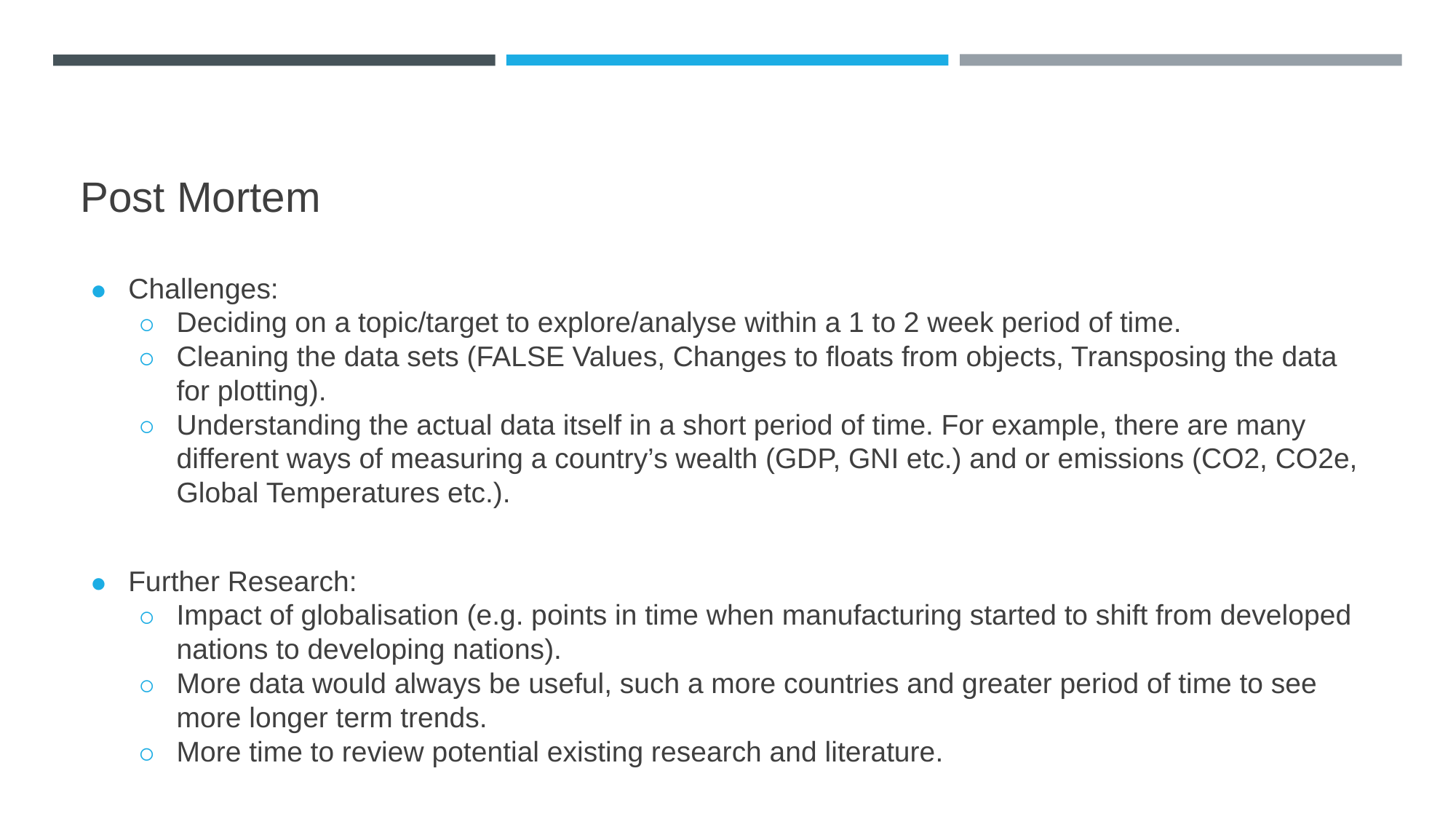

# Post Mortem
Challenges:
Deciding on a topic/target to explore/analyse within a 1 to 2 week period of time.
Cleaning the data sets (FALSE Values, Changes to floats from objects, Transposing the data for plotting).
Understanding the actual data itself in a short period of time. For example, there are many different ways of measuring a country’s wealth (GDP, GNI etc.) and or emissions (CO2, CO2e, Global Temperatures etc.).

Further Research:
Impact of globalisation (e.g. points in time when manufacturing started to shift from developed nations to developing nations).
More data would always be useful, such a more countries and greater period of time to see more longer term trends.
More time to review potential existing research and literature.